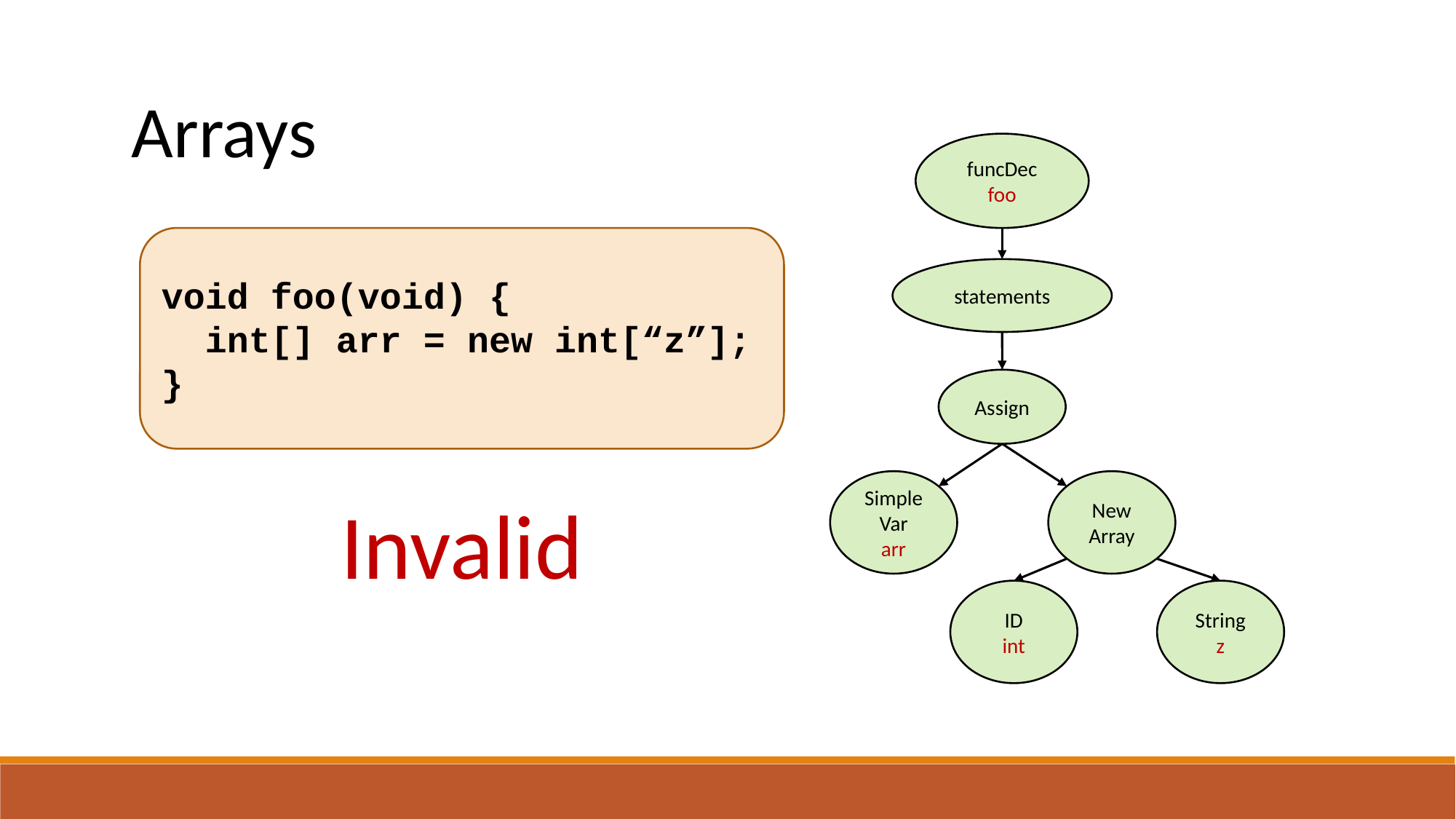

Arrays
funcDec
foo
void foo(void) {
  int[] arr = new int[“z”];
}
statements
Assign
Simple
Var
arr
New
Array
Invalid
ID
int
String
z